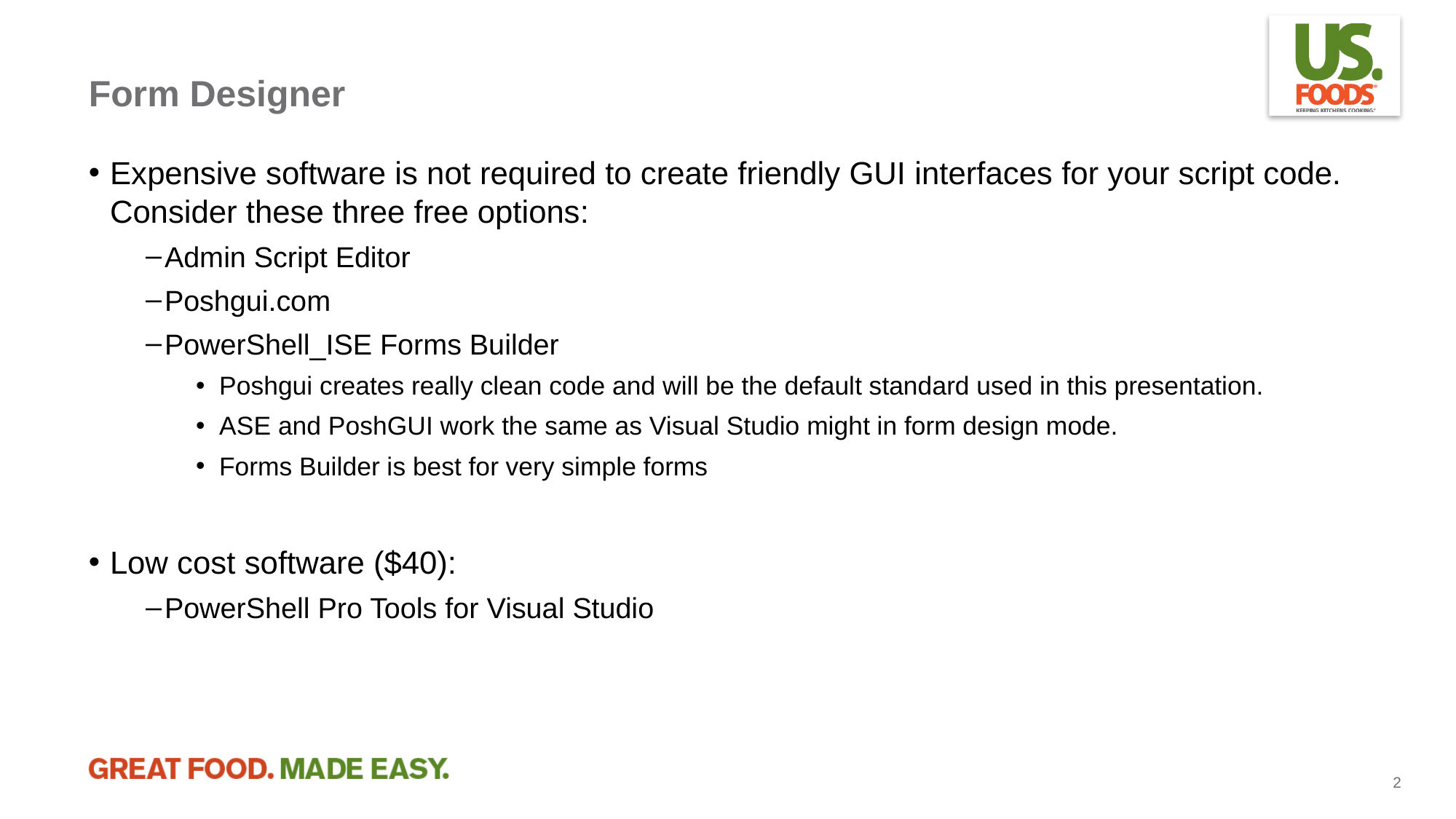

# Form Designer
Expensive software is not required to create friendly GUI interfaces for your script code.  Consider these three free options:
Admin Script Editor
Poshgui.com
PowerShell_ISE Forms Builder
Poshgui creates really clean code and will be the default standard used in this presentation.
ASE and PoshGUI work the same as Visual Studio might in form design mode.
Forms Builder is best for very simple forms

Low cost software ($40):
PowerShell Pro Tools for Visual Studio